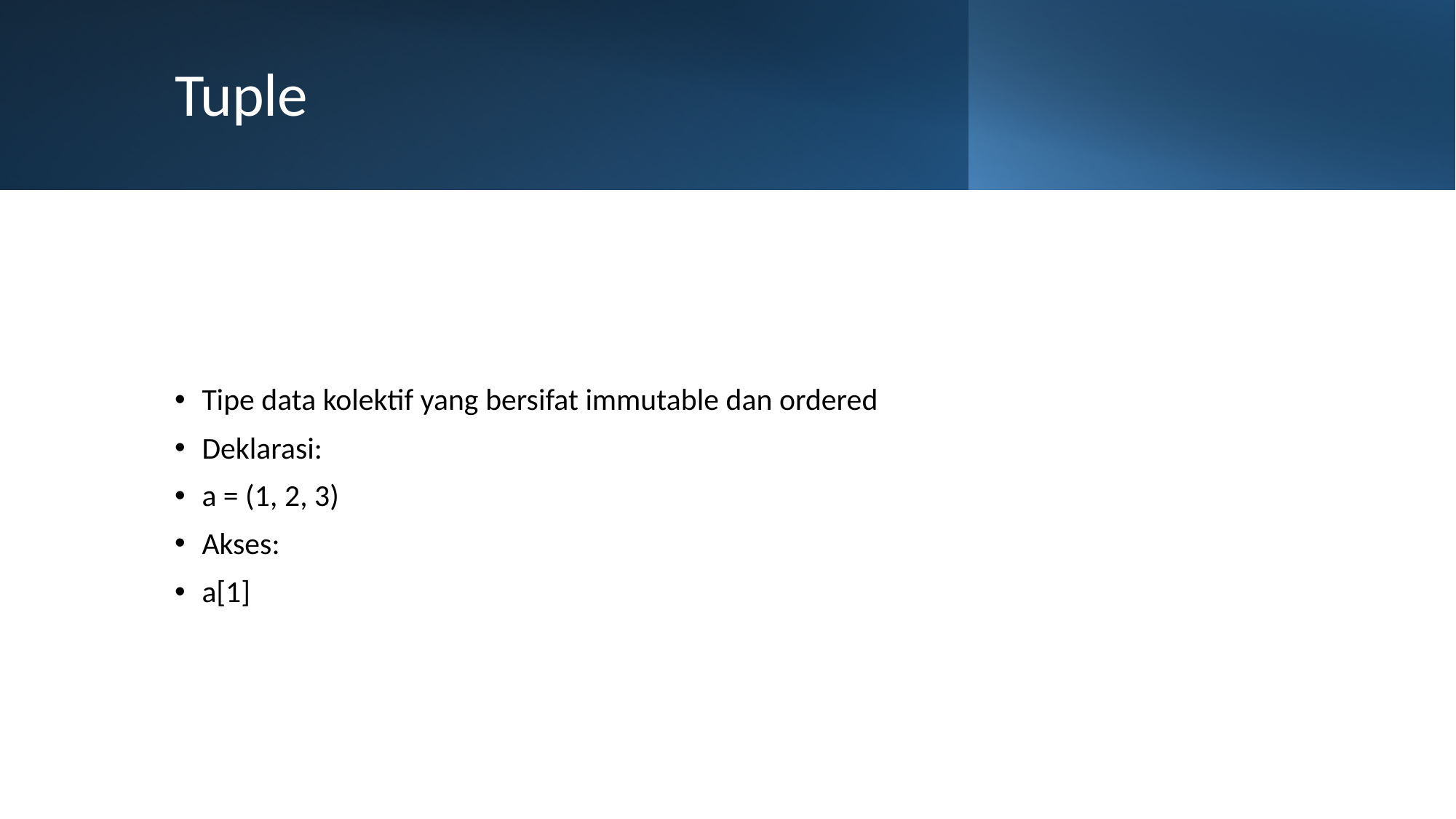

# Tuple
Tipe data kolektif yang bersifat immutable dan ordered
Deklarasi:
a = (1, 2, 3)
Akses:
a[1]